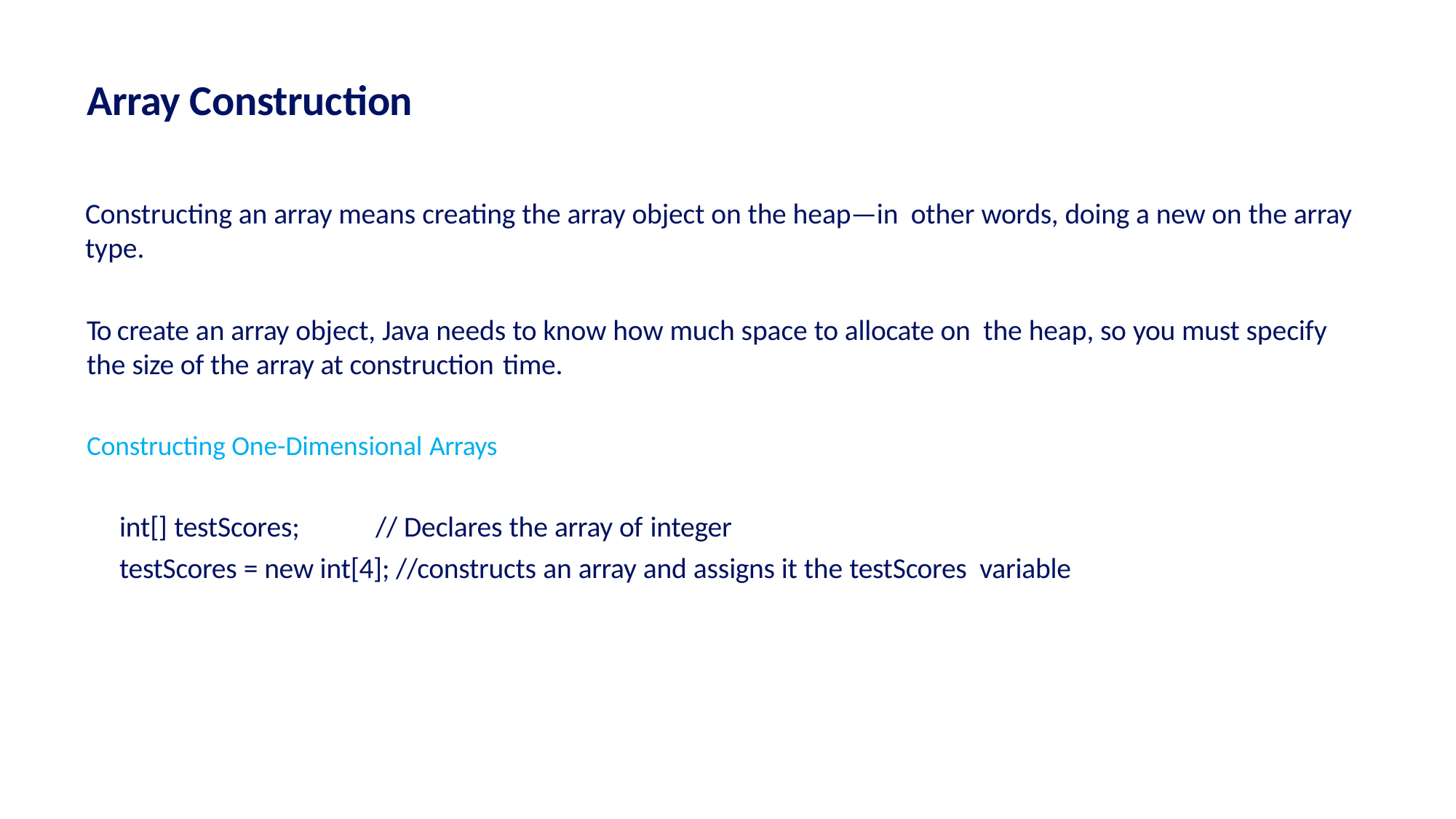

# Array Construction
Constructing an array means creating the array object on the heap—in other words, doing a new on the array type.

To create an array object, Java needs to know how much space to allocate on  the heap, so you must specify the size of the array at construction time.

Constructing One-Dimensional Arrays

int[] testScores;	// Declares the array of integer
testScores = new int[4]; //constructs an array and assigns it the testScores  variable